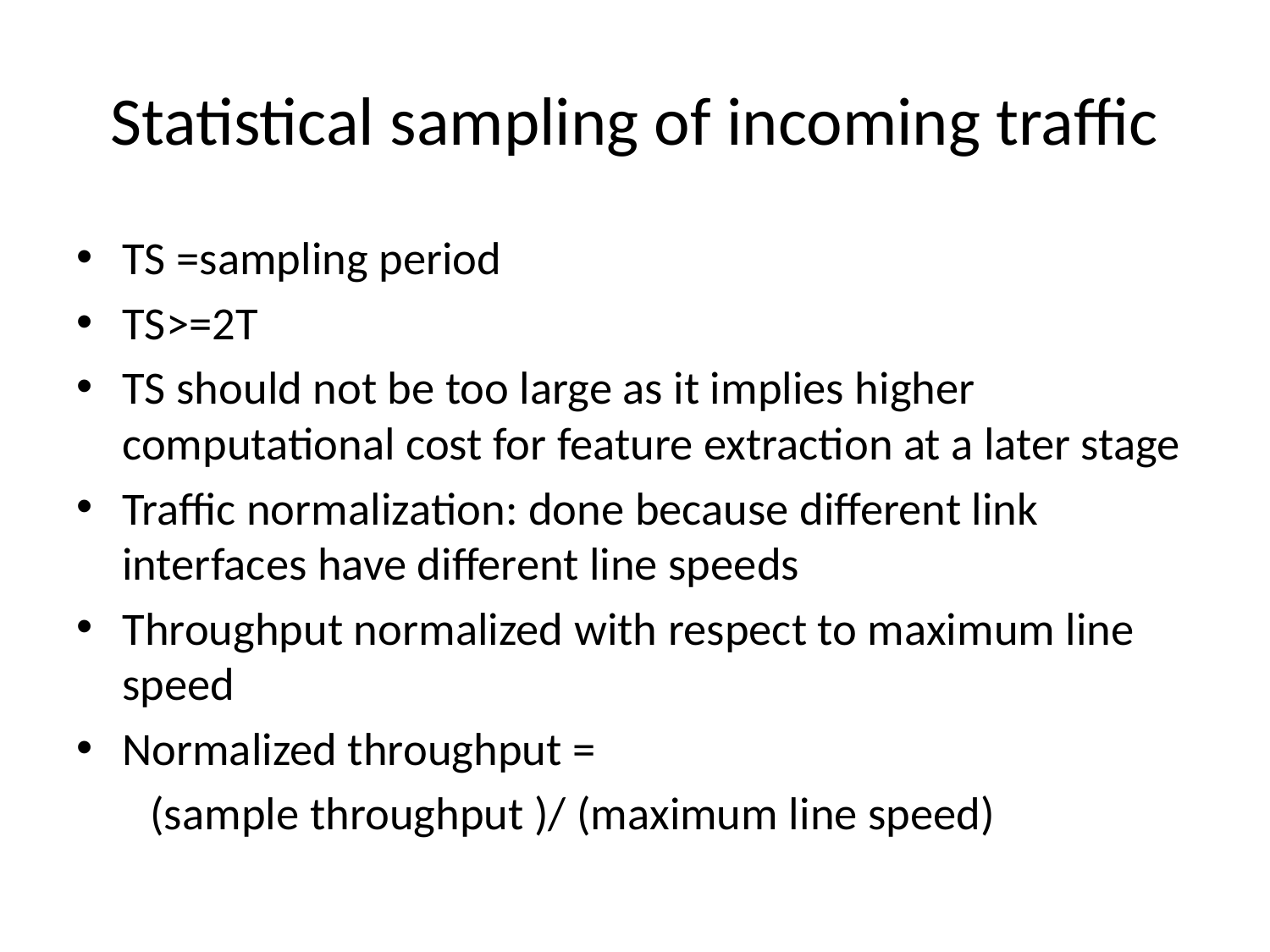

# Statistical sampling of incoming traffic
TS =sampling period
TS>=2T
TS should not be too large as it implies higher computational cost for feature extraction at a later stage
Traffic normalization: done because different link interfaces have different line speeds
Throughput normalized with respect to maximum line speed
Normalized throughput =
       (sample throughput )/ (maximum line speed)